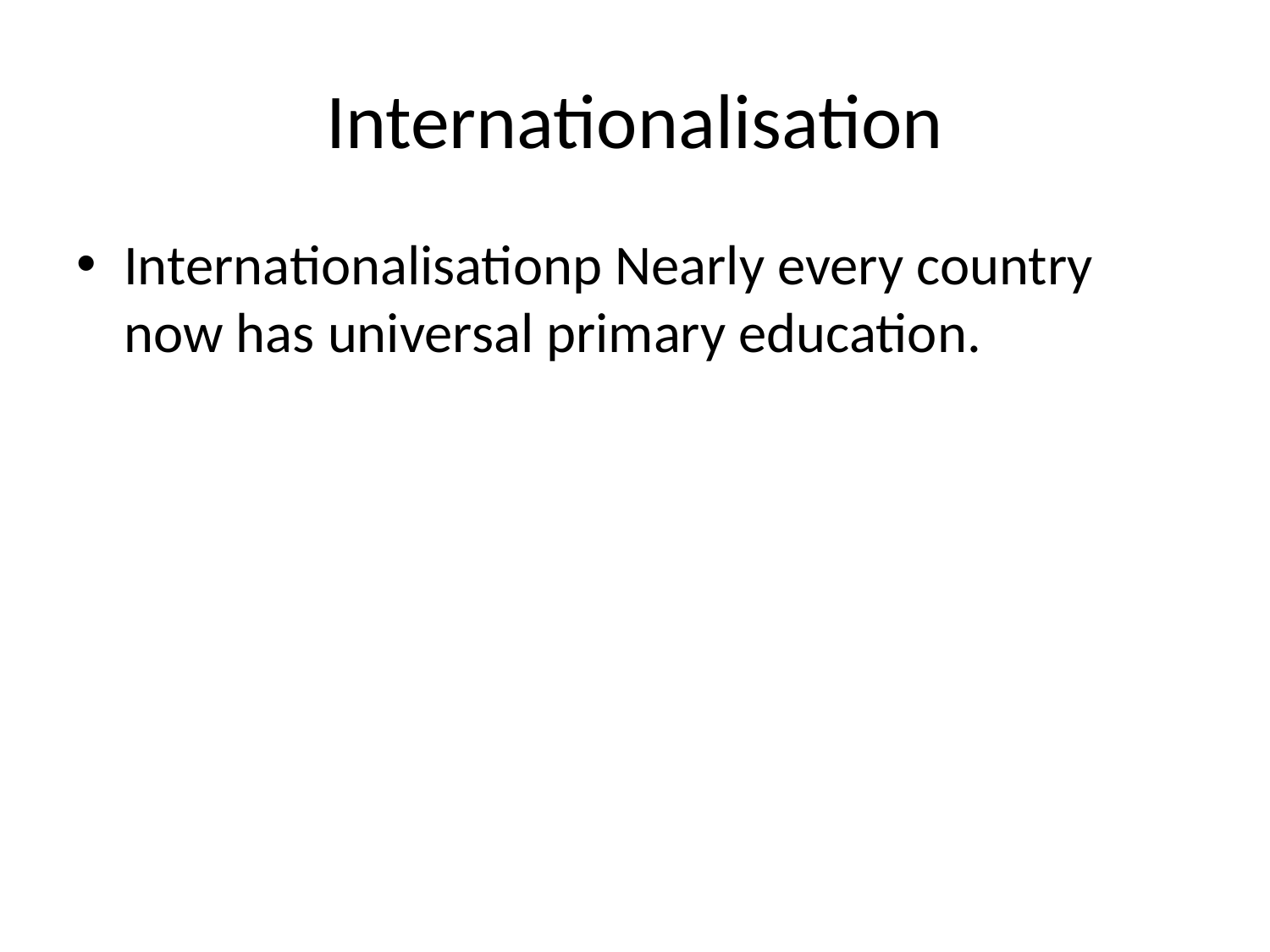

# Internationalisation
Internationalisationp Nearly every country now has universal primary education.